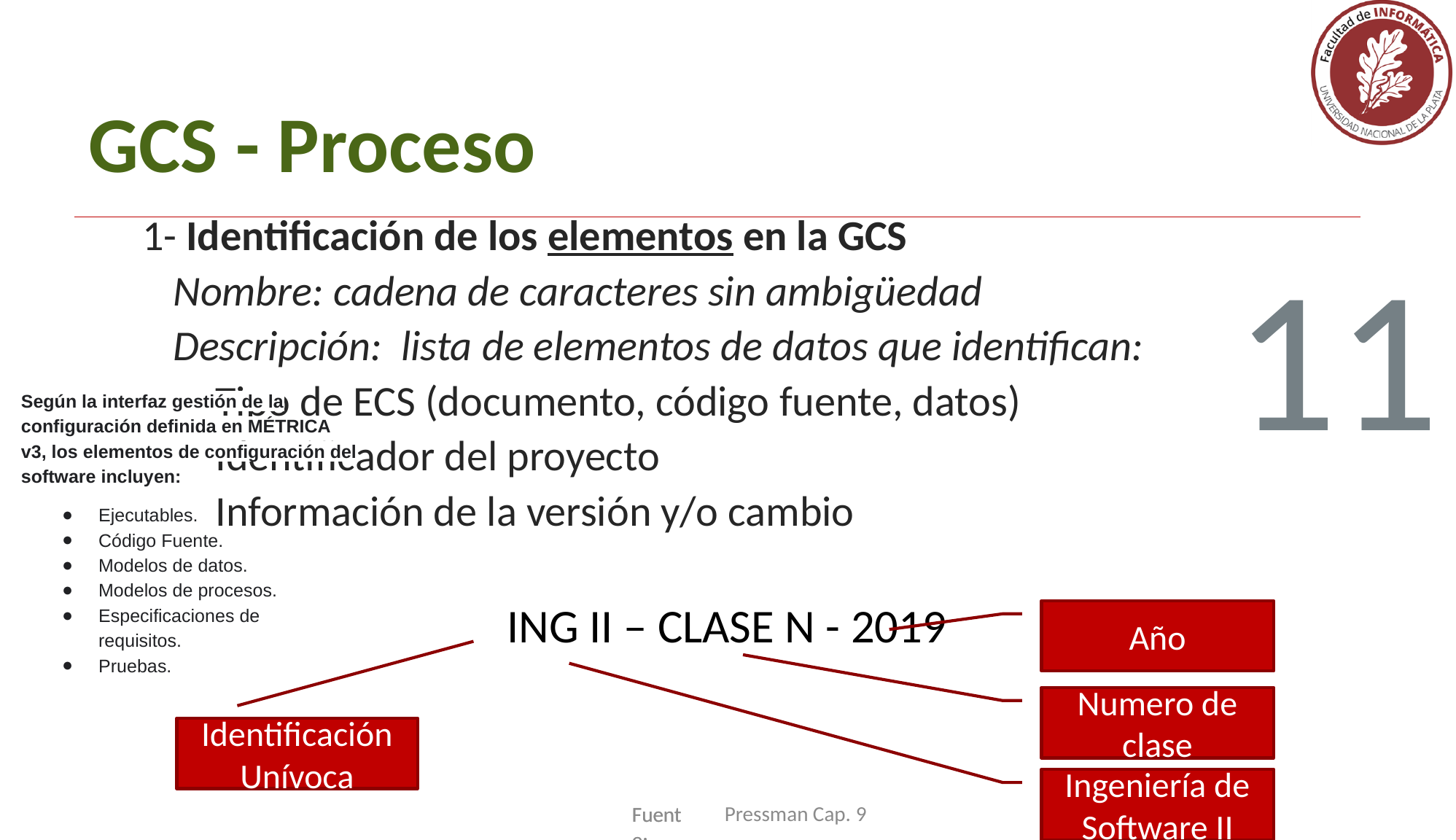

GCS - Proceso
1- Identificación de los elementos en la GCS
Nombre: cadena de caracteres sin ambigüedad
Descripción:  lista de elementos de datos que identifican:
Tipo de ECS (documento, código fuente, datos)
Identificador del proyecto
Información de la versión y/o cambio

11
Según la interfaz gestión de la configuración definida en MÉTRICA v3, los elementos de configuración del software incluyen:
Ejecutables.
Código Fuente.
Modelos de datos.
Modelos de procesos.
Especificaciones de requisitos.
Pruebas.
ING II – Clase n - 2019
Año

Numero de clase
Identificación Unívoca
Ingeniería de Software II
Pressman Cap. 9